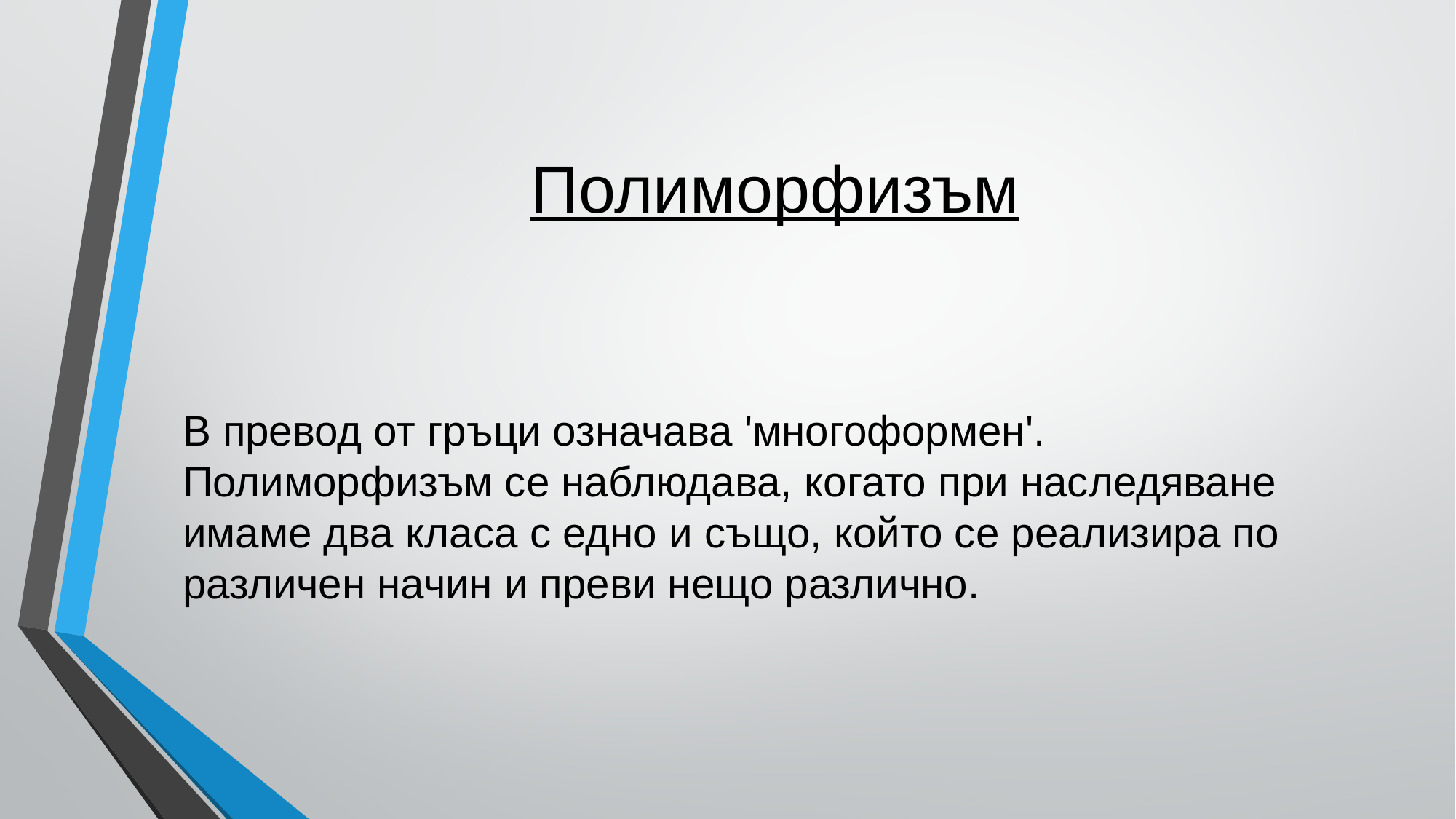

# Полиморфизъм
В превод от гръци означава 'многоформен'. Полиморфизъм се наблюдава, когато при наследяване имаме два класа с едно и също, който се реализира по различен начин и преви нещо различно.